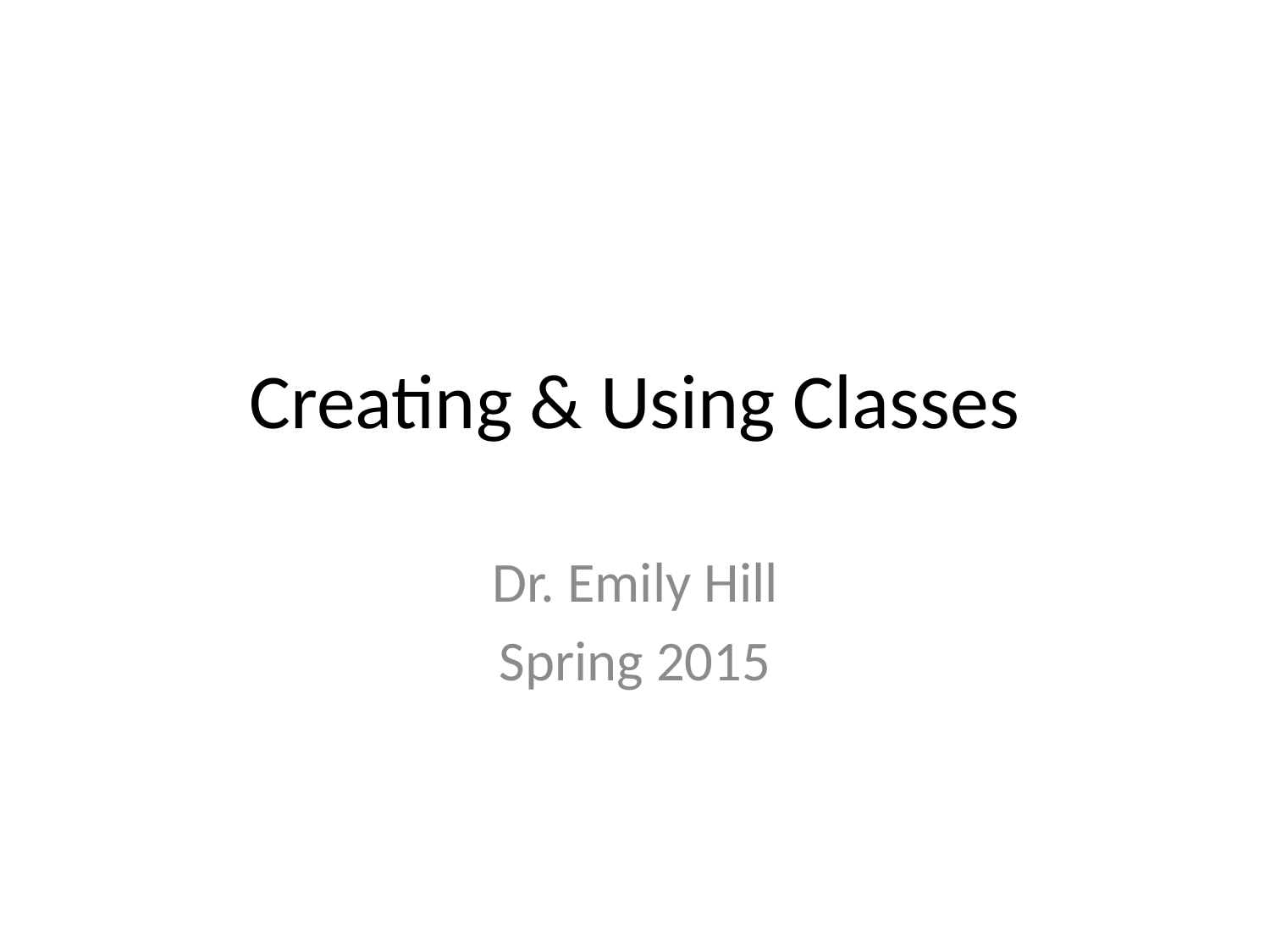

# Creating & Using Classes
Dr. Emily Hill
Spring 2015